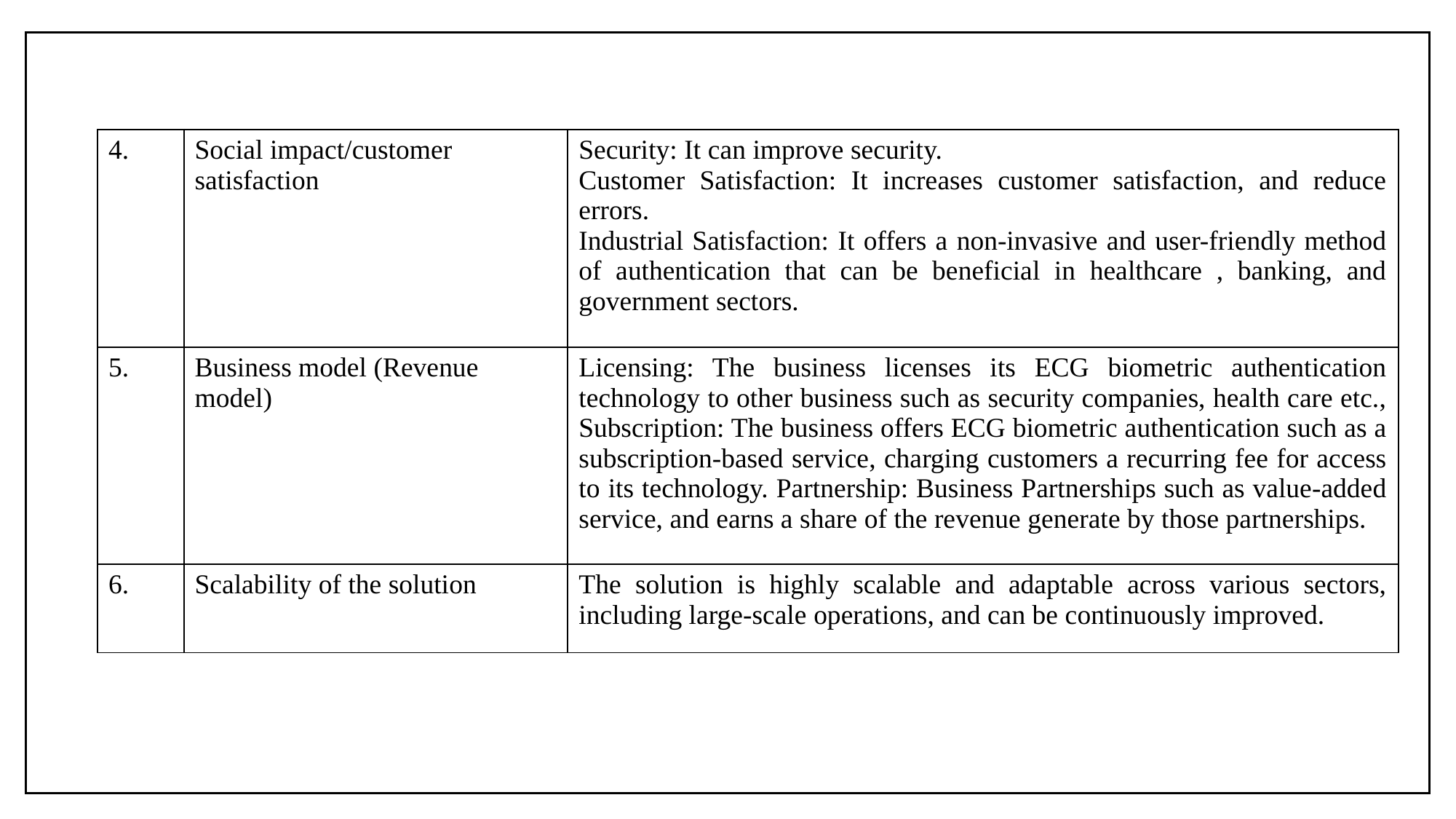

| 4. | Social impact/customer satisfaction | Security: It can improve security. Customer Satisfaction: It increases customer satisfaction, and reduce errors. Industrial Satisfaction: It offers a non-invasive and user-friendly method of authentication that can be beneficial in healthcare , banking, and government sectors. |
| --- | --- | --- |
| 5. | Business model (Revenue model) | Licensing: The business licenses its ECG biometric authentication technology to other business such as security companies, health care etc., Subscription: The business offers ECG biometric authentication such as a subscription-based service, charging customers a recurring fee for access to its technology. Partnership: Business Partnerships such as value-added service, and earns a share of the revenue generate by those partnerships. |
| 6. | Scalability of the solution | The solution is highly scalable and adaptable across various sectors, including large-scale operations, and can be continuously improved. |